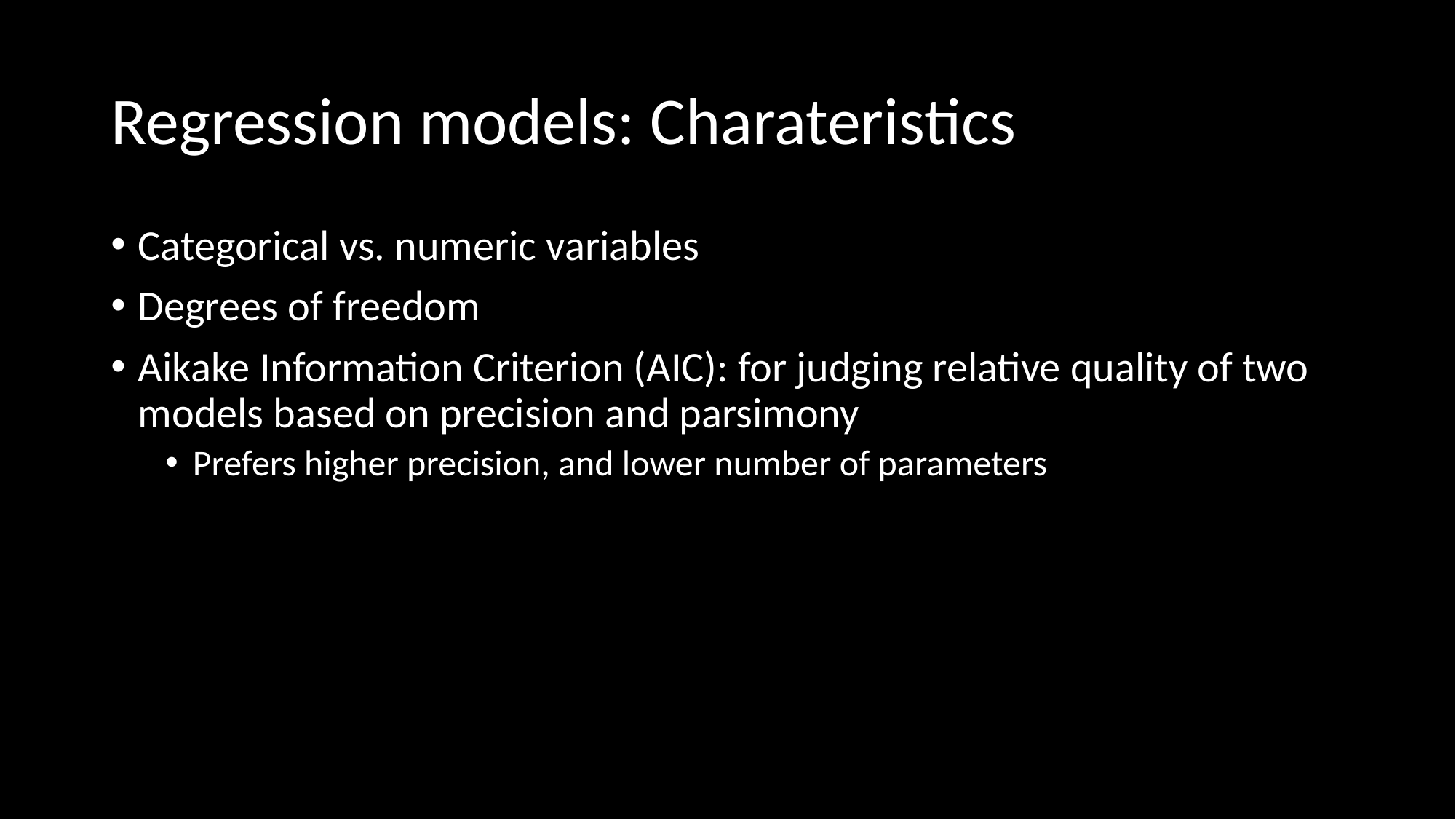

# Regression models: Charateristics
Categorical vs. numeric variables
Degrees of freedom
Aikake Information Criterion (AIC): for judging relative quality of two models based on precision and parsimony
Prefers higher precision, and lower number of parameters